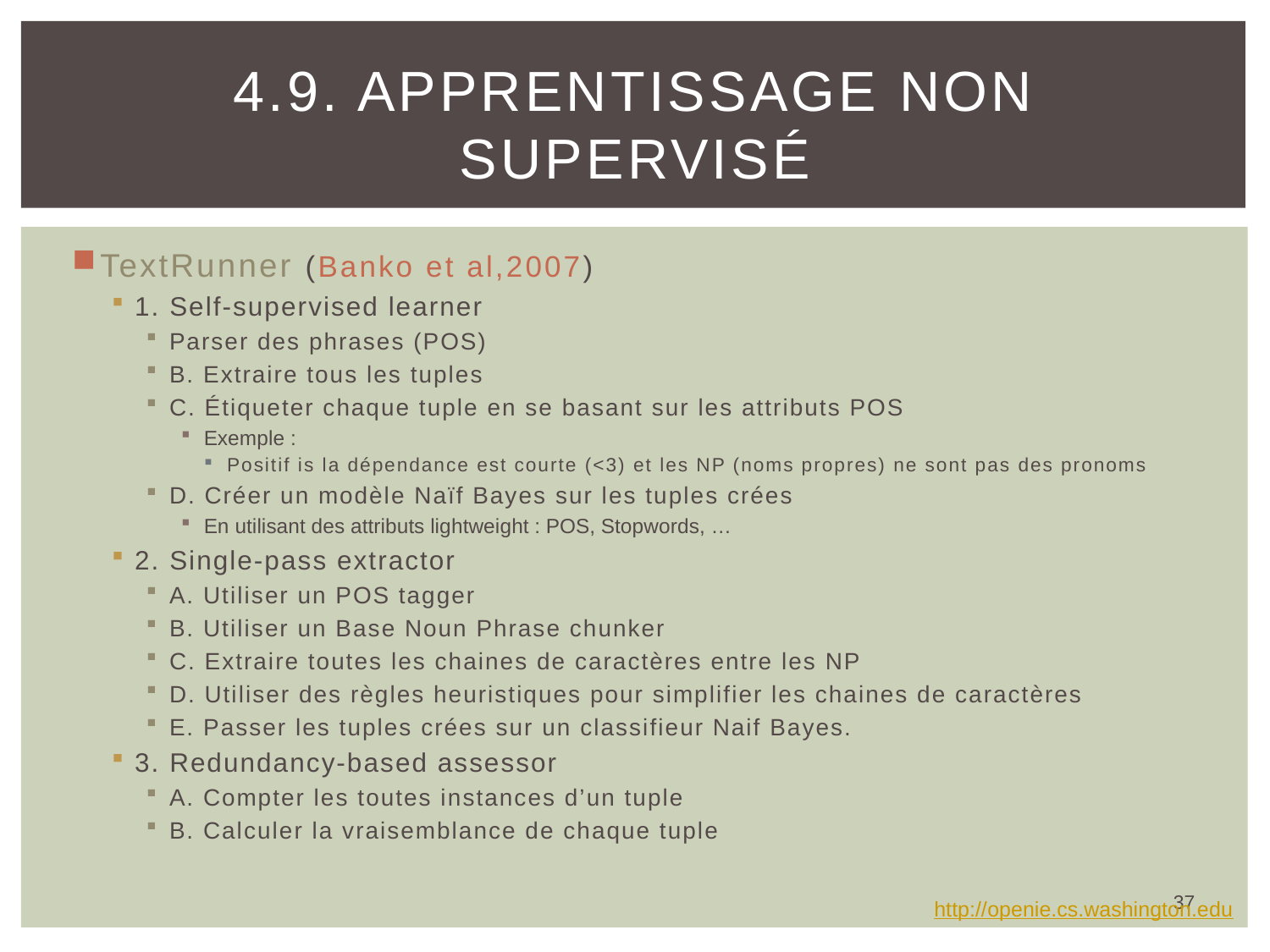

# 4.9. Apprentissage non supervisé
TextRunner (Banko et al,2007)
1. Self-supervised learner
Parser des phrases (POS)
B. Extraire tous les tuples
C. Étiqueter chaque tuple en se basant sur les attributs POS
Exemple :
Positif is la dépendance est courte (<3) et les NP (noms propres) ne sont pas des pronoms
D. Créer un modèle Naïf Bayes sur les tuples crées
En utilisant des attributs lightweight : POS, Stopwords, …
2. Single-pass extractor
A. Utiliser un POS tagger
B. Utiliser un Base Noun Phrase chunker
C. Extraire toutes les chaines de caractères entre les NP
D. Utiliser des règles heuristiques pour simplifier les chaines de caractères
E. Passer les tuples crées sur un classifieur Naif Bayes.
3. Redundancy-based assessor
A. Compter les toutes instances d’un tuple
B. Calculer la vraisemblance de chaque tuple

37
http://openie.cs.washington.edu